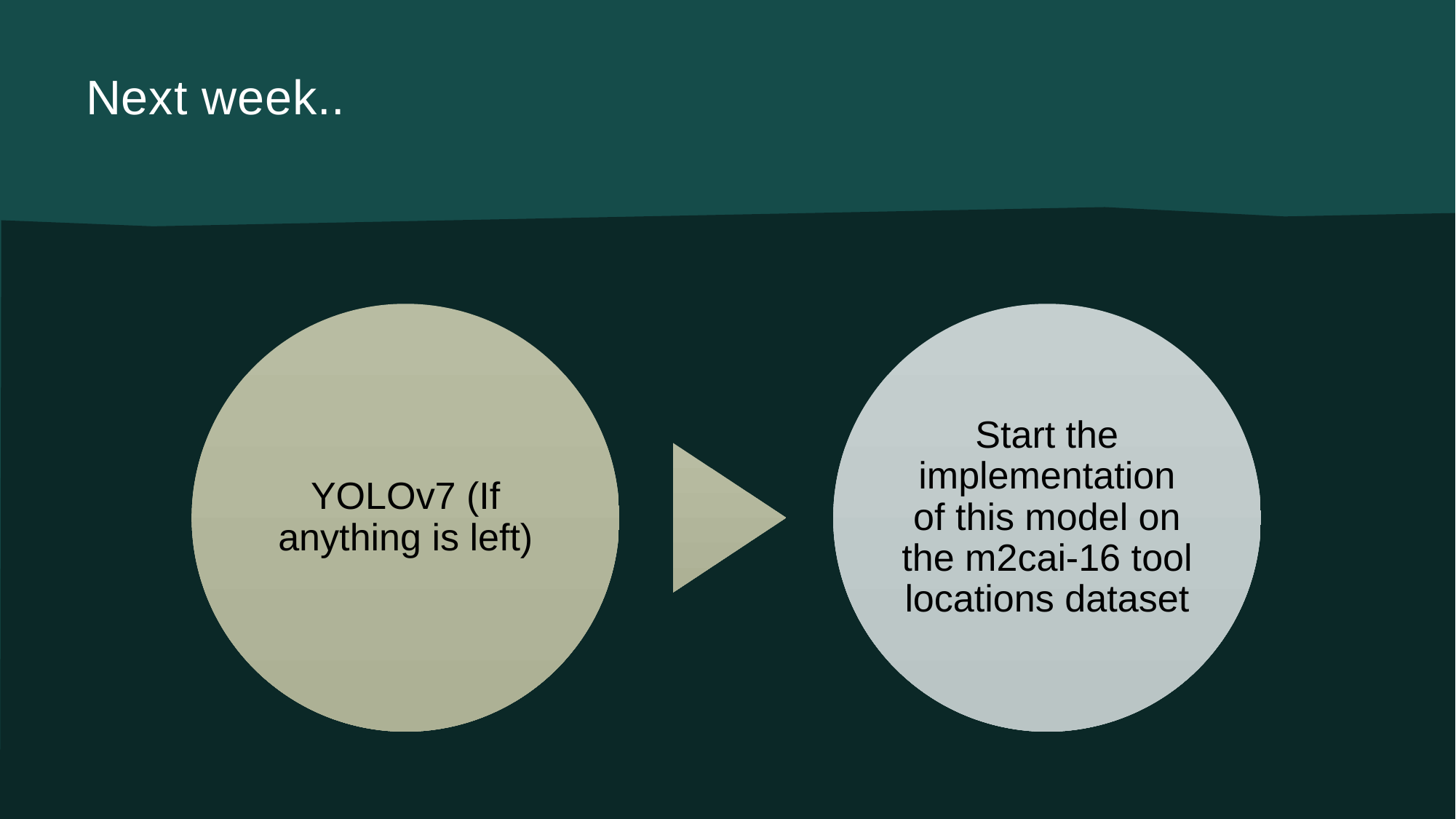

# Next week..

YOLOv7 (If anything is left)
Start the implementation of this model on the m2cai-16 tool locations dataset